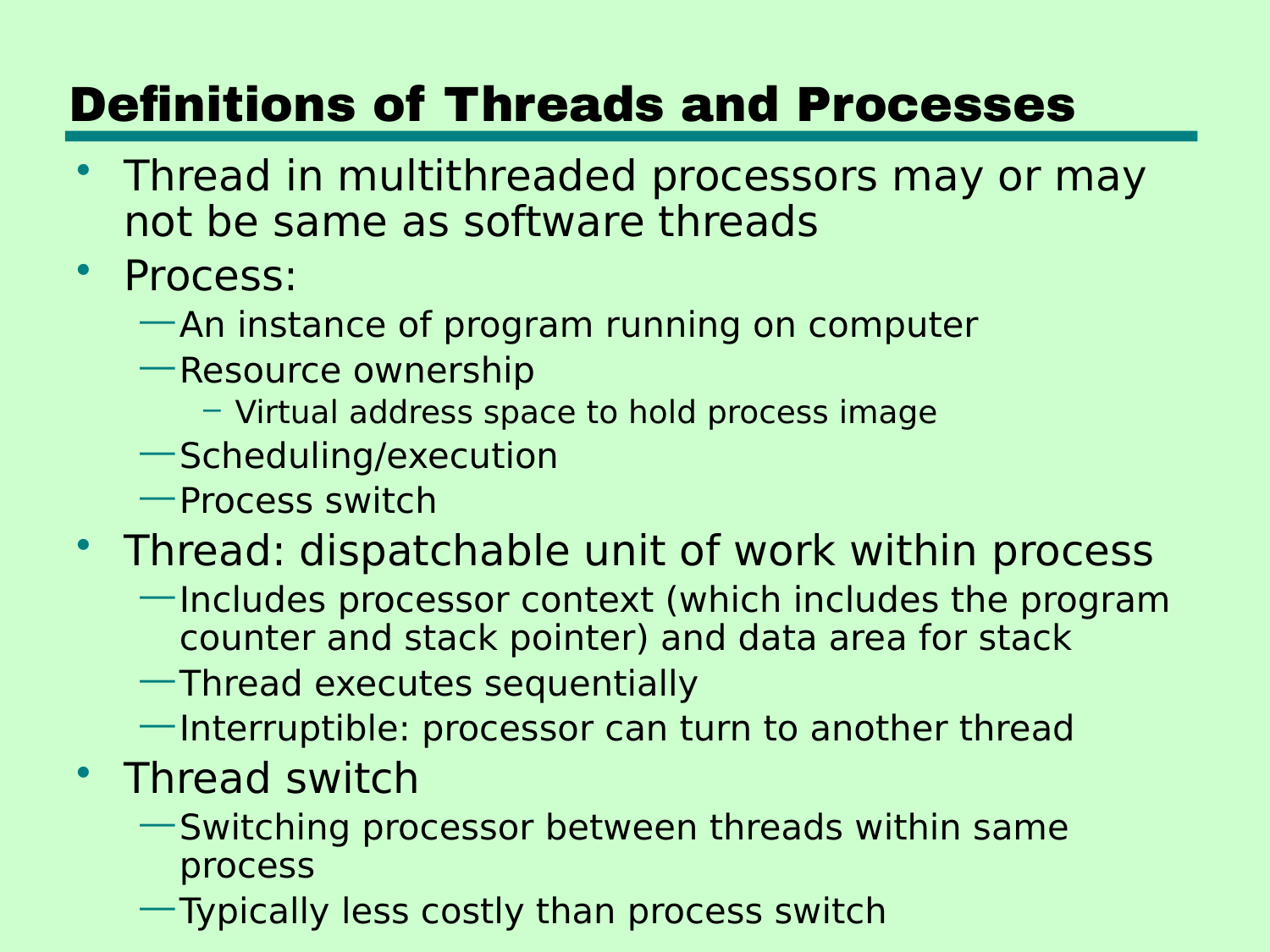

# Definitions of Threads and Processes
Thread in multithreaded processors may or may not be same as software threads
Process:
An instance of program running on computer
Resource ownership
Virtual address space to hold process image
Scheduling/execution
Process switch
Thread: dispatchable unit of work within process
Includes processor context (which includes the program counter and stack pointer) and data area for stack
Thread executes sequentially
Interruptible: processor can turn to another thread
Thread switch
Switching processor between threads within same process
Typically less costly than process switch